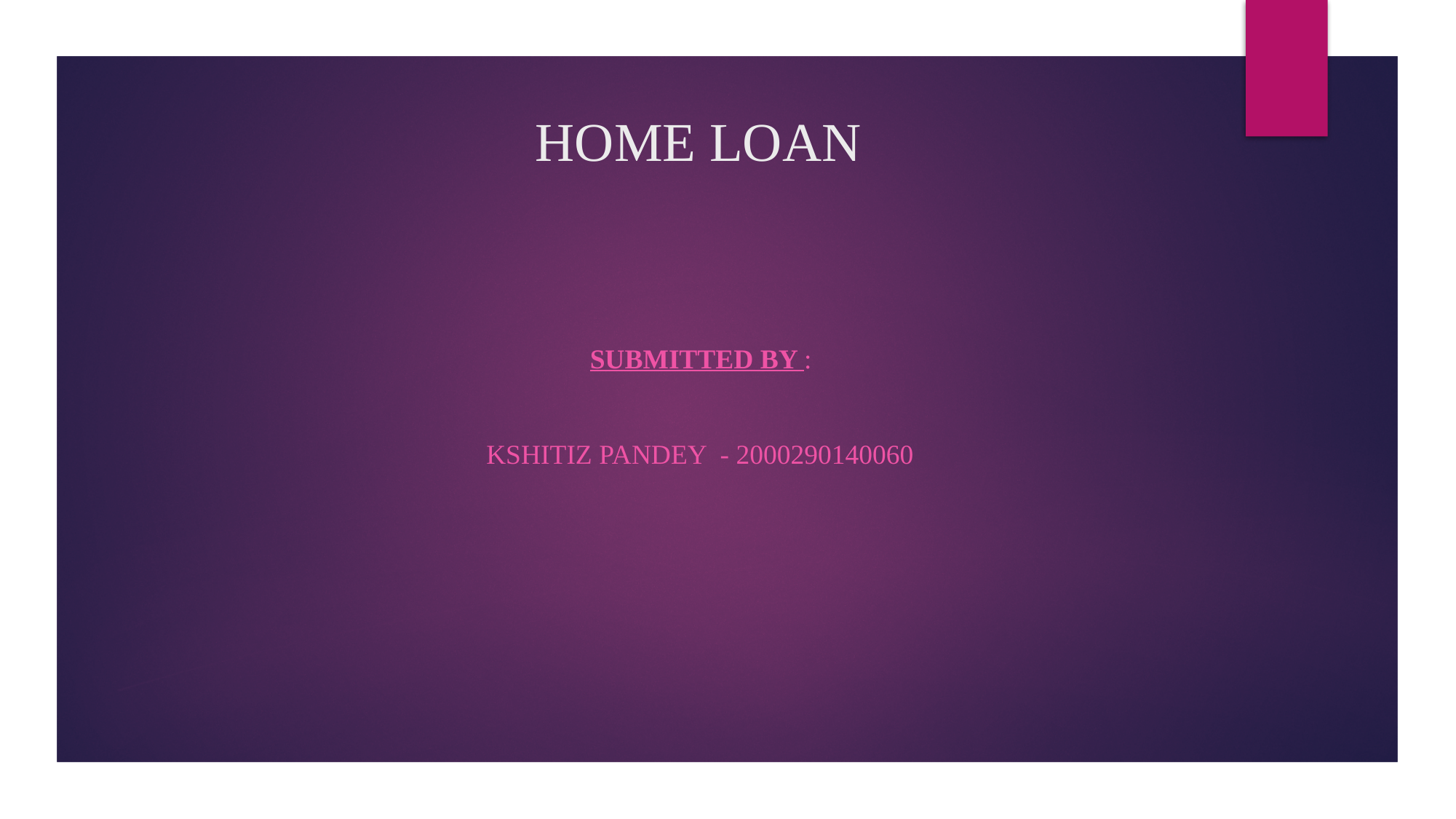

# HOME LOAN
               Submitted by :

Kshitiz pandey  - 2000290140060